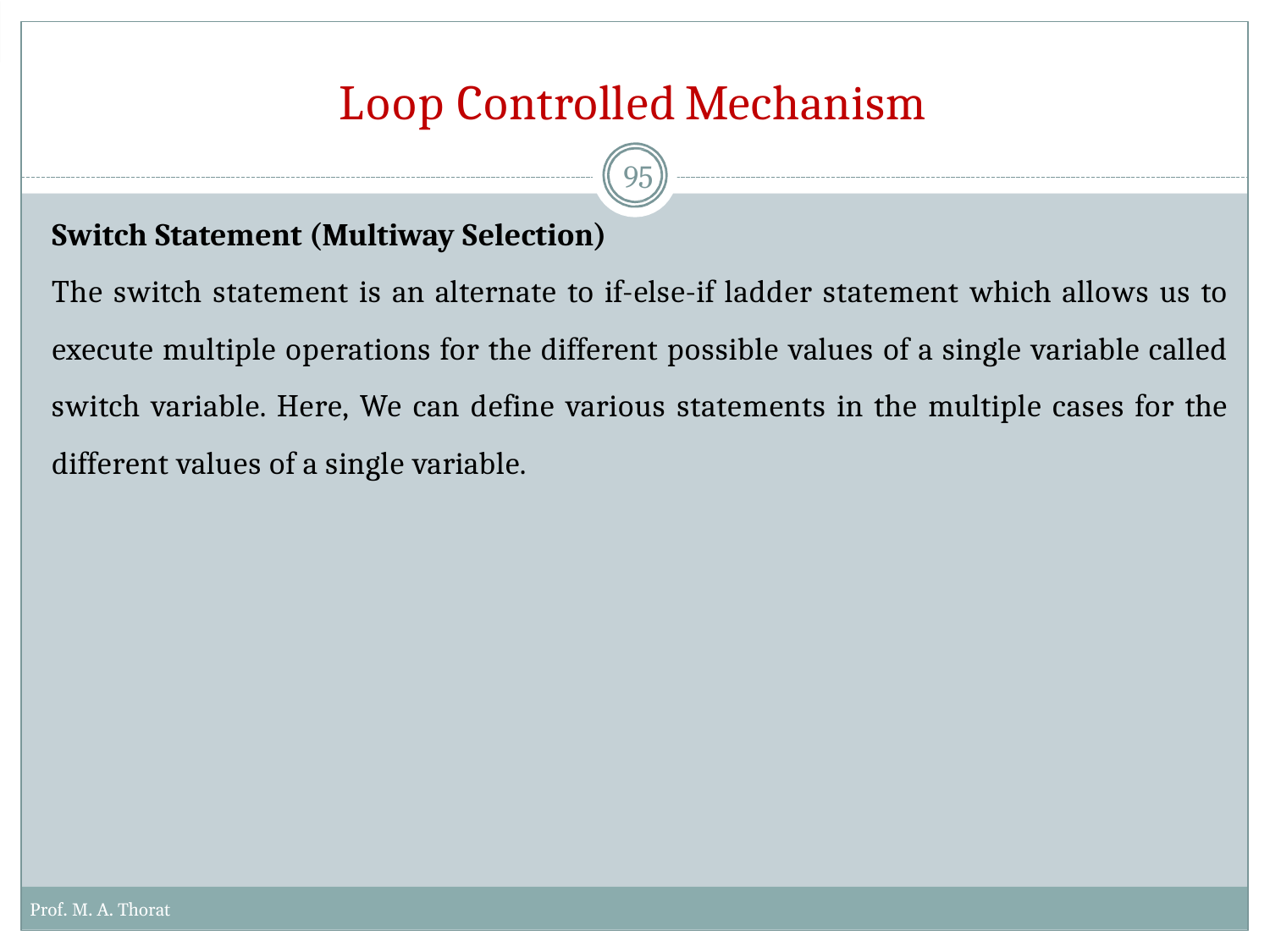

# Loop Controlled Mechanism
95
Switch Statement (Multiway Selection)
The switch statement is an alternate to if-else-if ladder statement which allows us to execute multiple operations for the different possible values of a single variable called switch variable. Here, We can define various statements in the multiple cases for the different values of a single variable.
Prof. M. A. Thorat